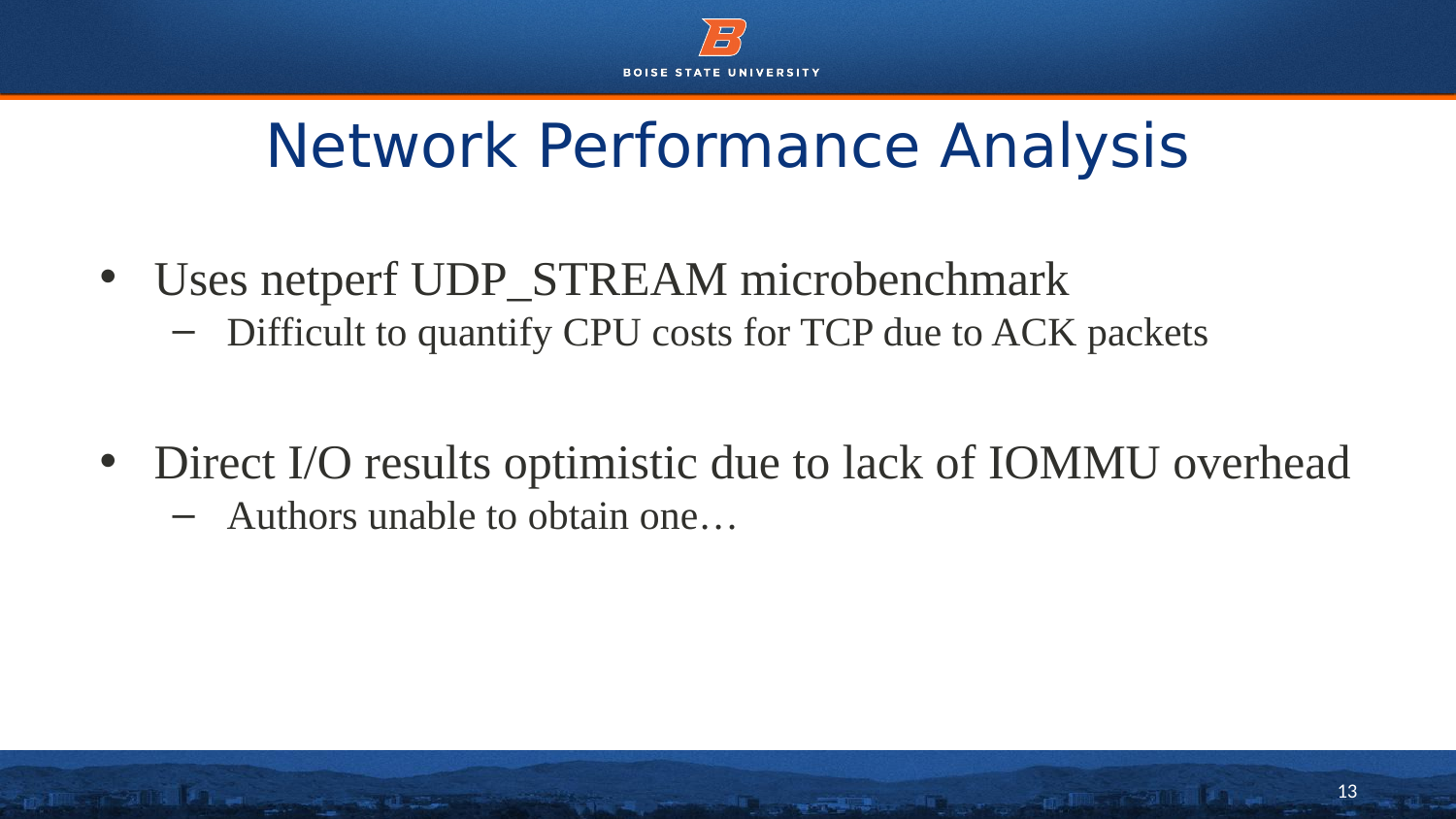

# Network Performance Analysis

Uses netperf UDP_STREAM microbenchmark
Difficult to quantify CPU costs for TCP due to ACK packets

Direct I/O results optimistic due to lack of IOMMU overhead
Authors unable to obtain one…